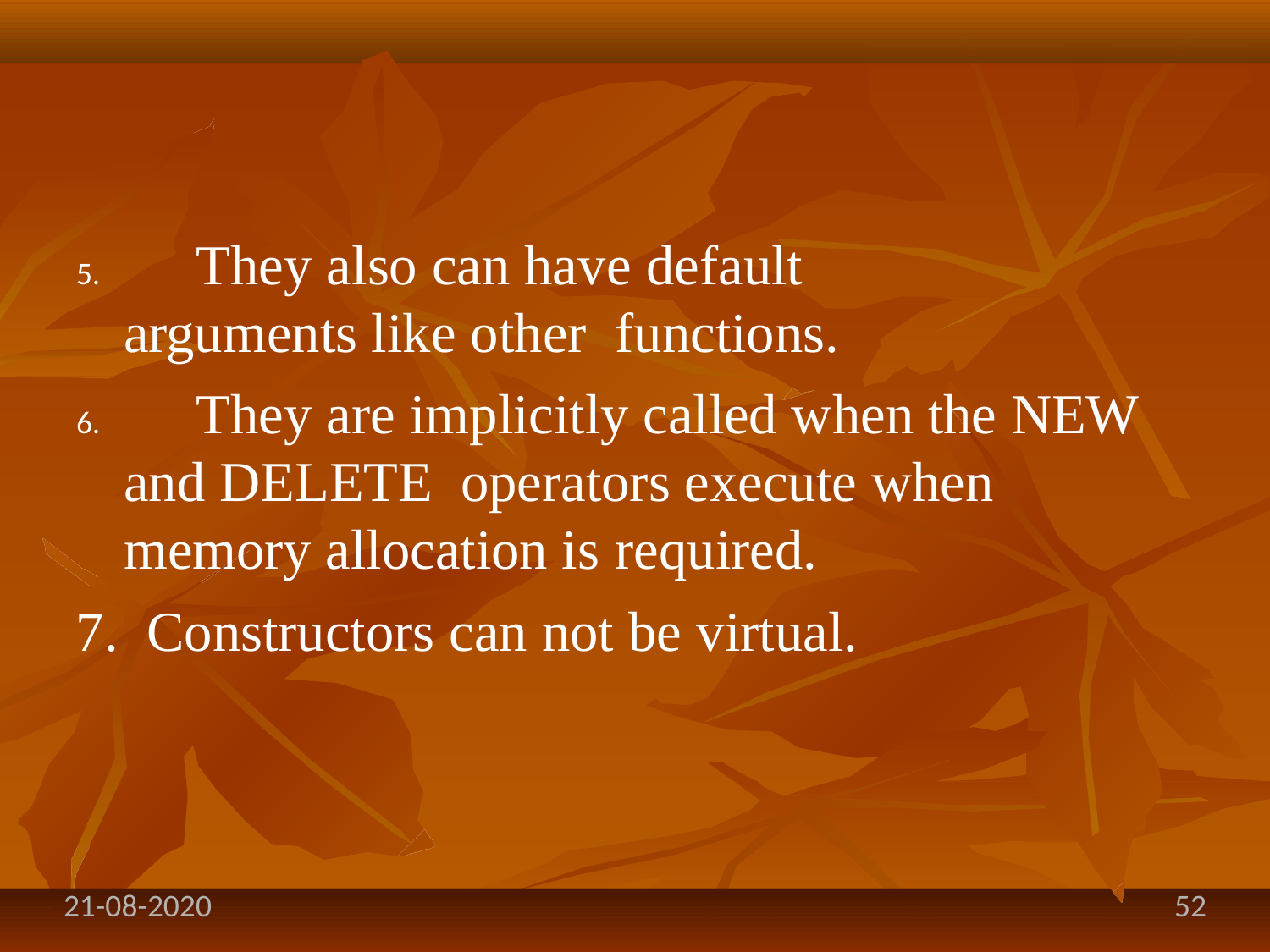

They also can have default arguments like other  functions.
	They are implicitly called when the NEW and DELETE  operators execute when memory allocation is required.
Constructors can not be virtual.

21-08-2020
52